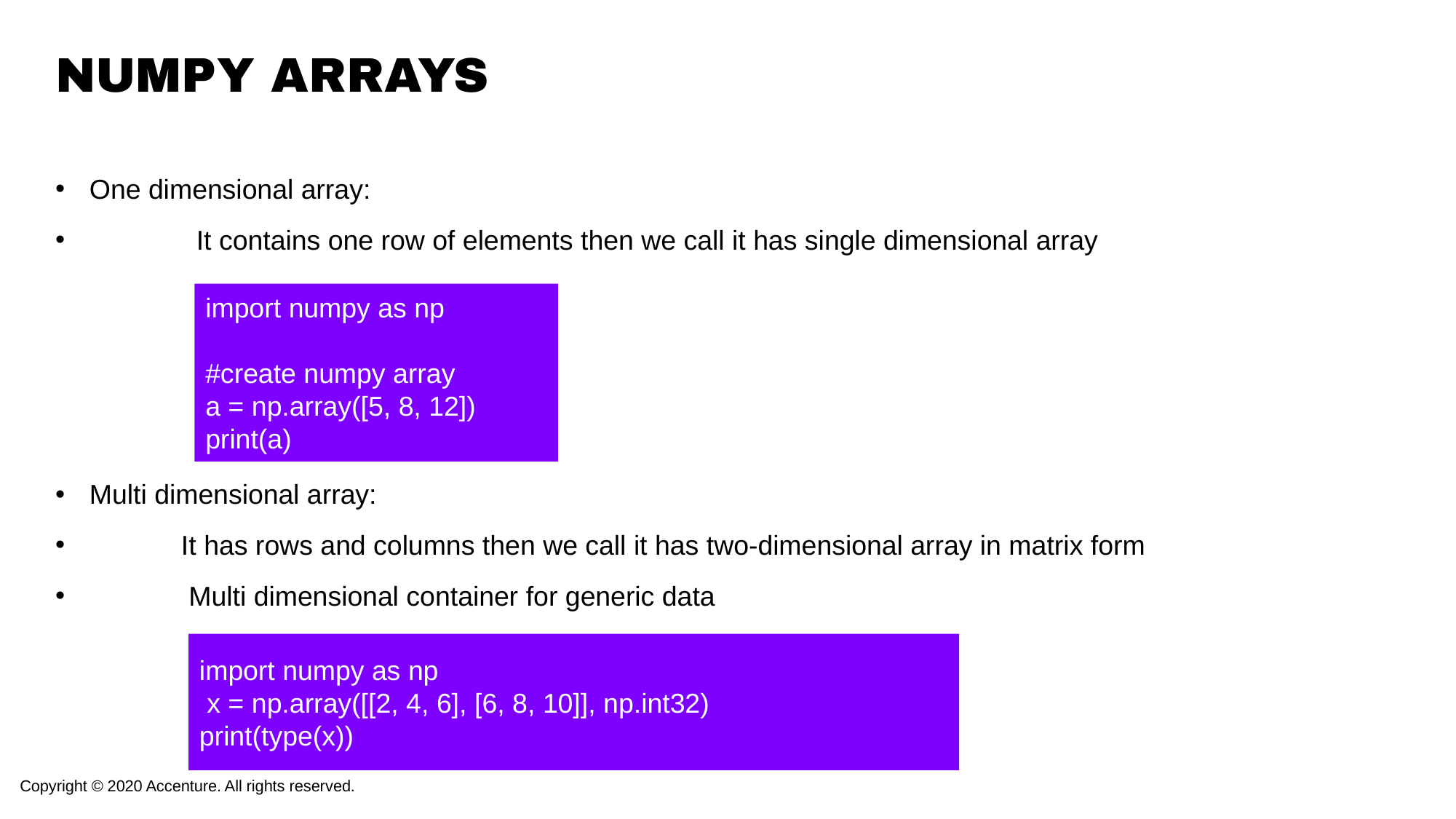

# Numpy Arrays

One dimensional array:
              It contains one row of elements then we call it has single dimensional array

Multi dimensional array:
            It has rows and columns then we call it has two-dimensional array in matrix form
             Multi dimensional container for generic data
import numpy as np

#create numpy array
a = np.array([5, 8, 12])
print(a)
import numpy as np
 x = np.array([[2, 4, 6], [6, 8, 10]], np.int32)
print(type(x))